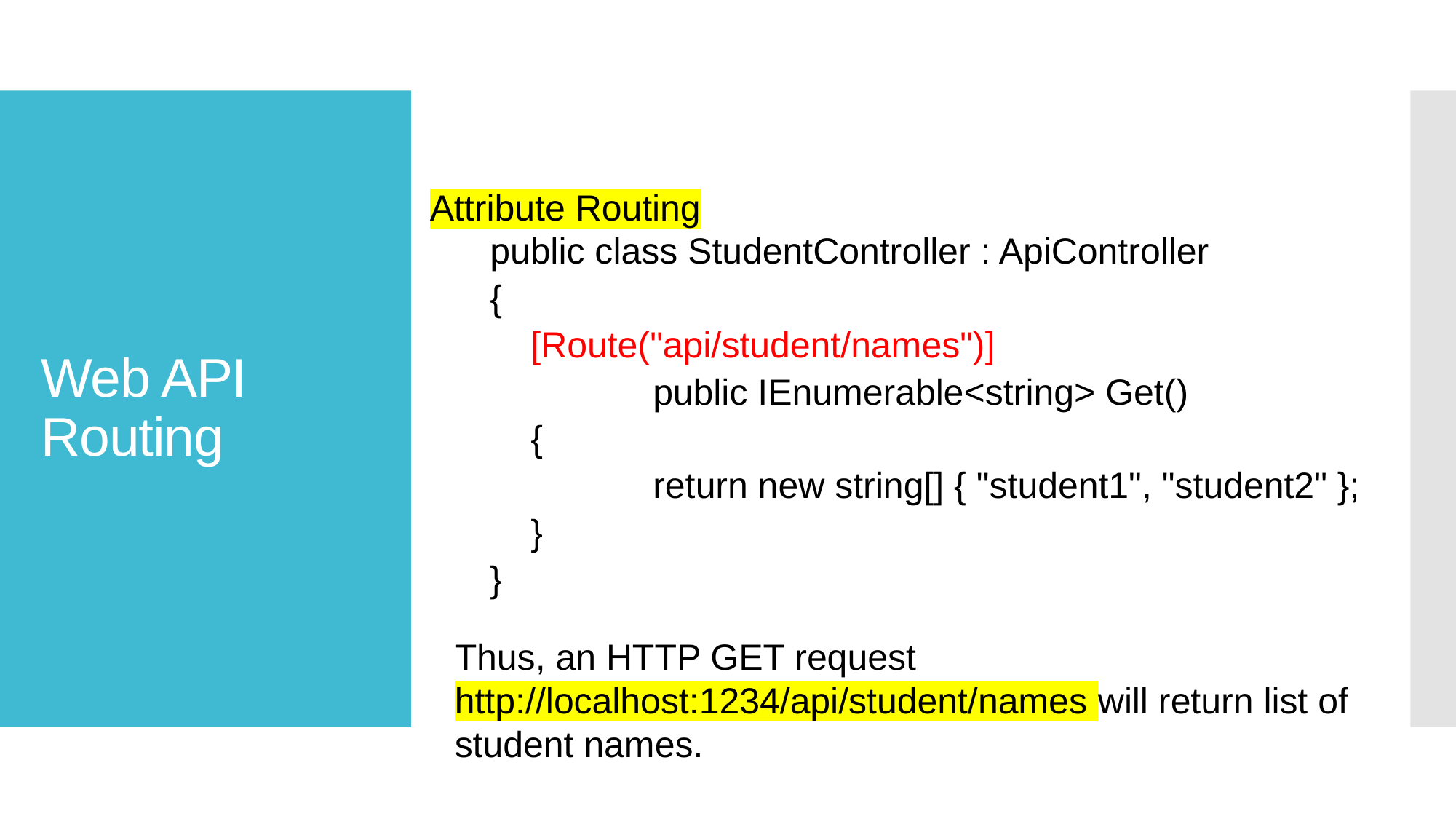

Attribute Routing
public class StudentController : ApiController
{
    [Route("api/student/names")]
                public IEnumerable<string> Get()
    {
                return new string[] { "student1", "student2" };
    }
}
# Web API Routing
Thus, an HTTP GET request http://localhost:1234/api/student/names will return list of student names.